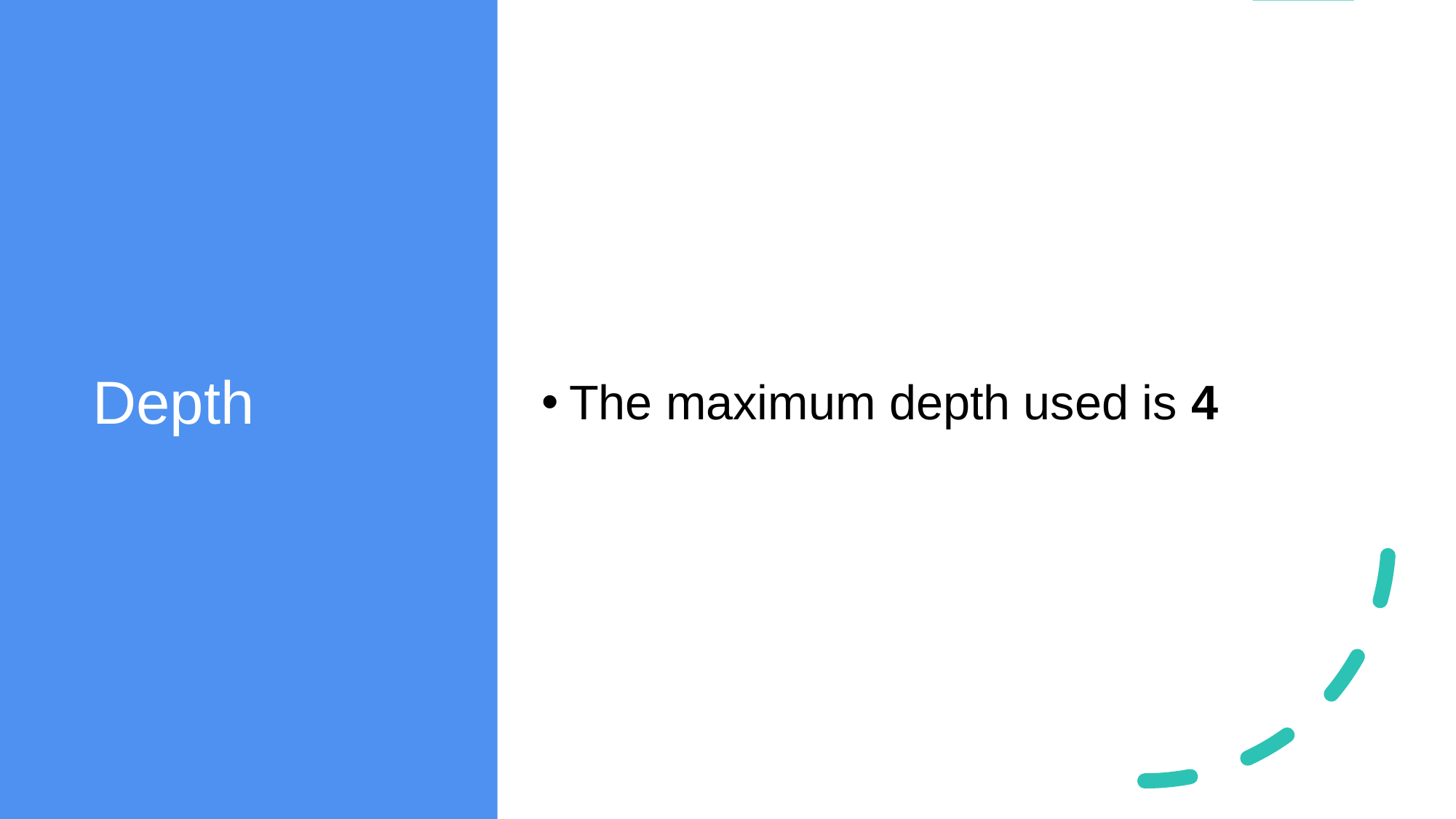

# Depth
The maximum depth used is 4